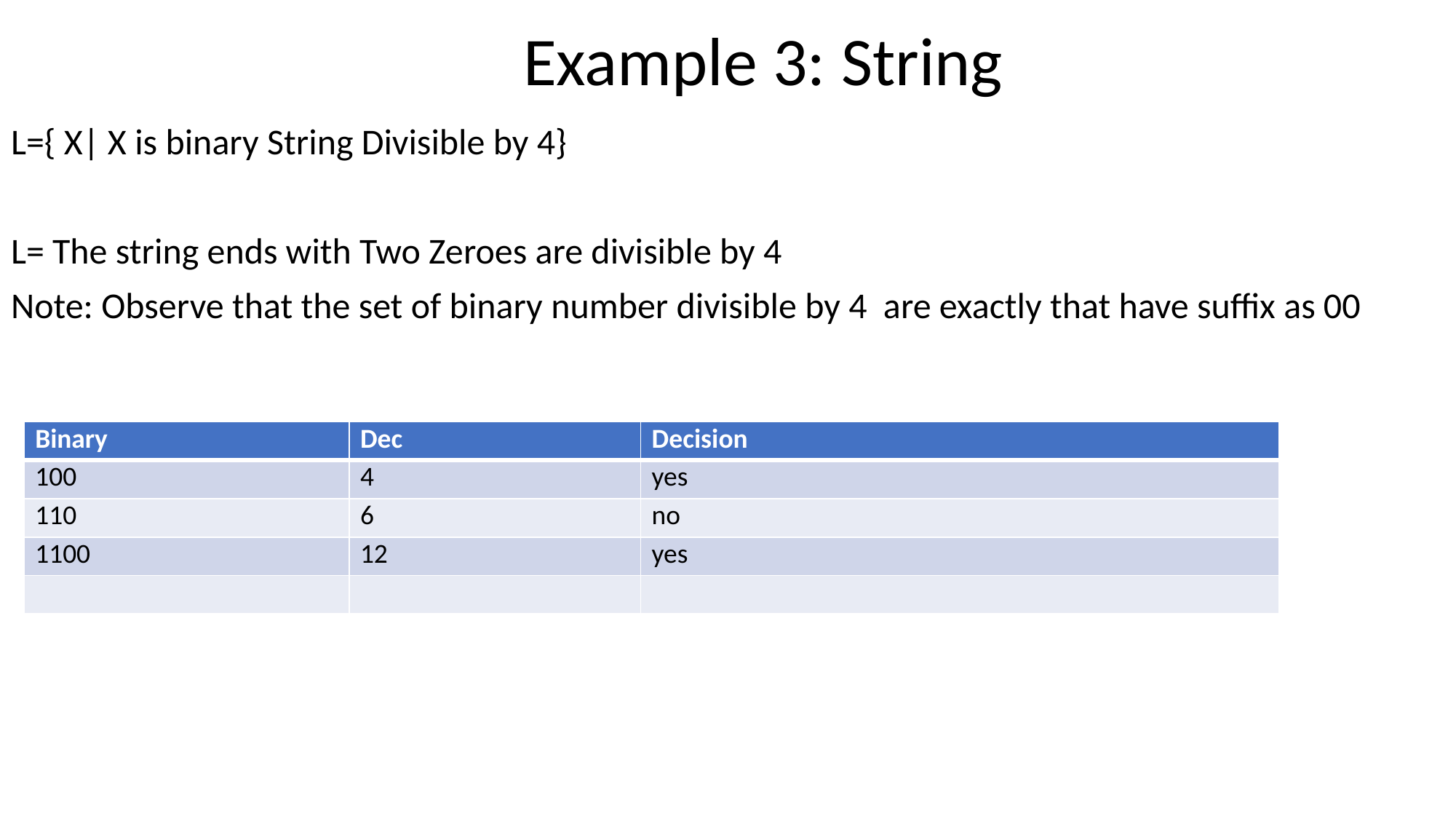

# Example 3: String
L={ X| X is binary String Divisible by 4}

L= The string ends with Two Zeroes are divisible by 4
Note: Observe that the set of binary number divisible by 4  are exactly that have suffix as 00
| Binary | Dec | Decision |
| --- | --- | --- |
| 100 | 4 | yes |
| 110 | 6 | no |
| 1100 | 12 | yes |
|  |  |  |